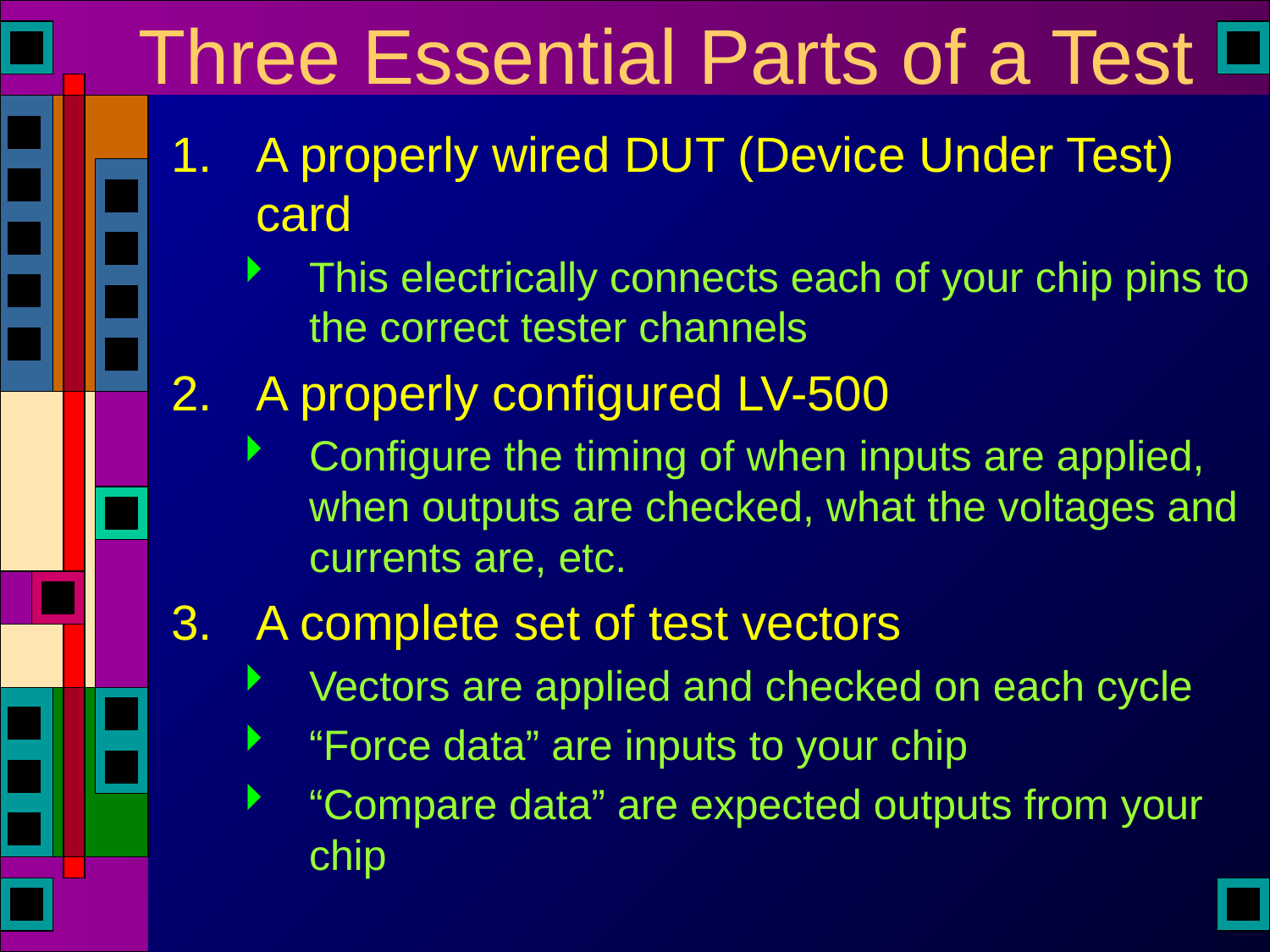

# Three Essential Parts of a Test
A properly wired DUT (Device Under Test) card
This electrically connects each of your chip pins to the correct tester channels
A properly configured LV-500
Configure the timing of when inputs are applied, when outputs are checked, what the voltages and currents are, etc.
A complete set of test vectors
Vectors are applied and checked on each cycle
“Force data” are inputs to your chip
“Compare data” are expected outputs from your chip